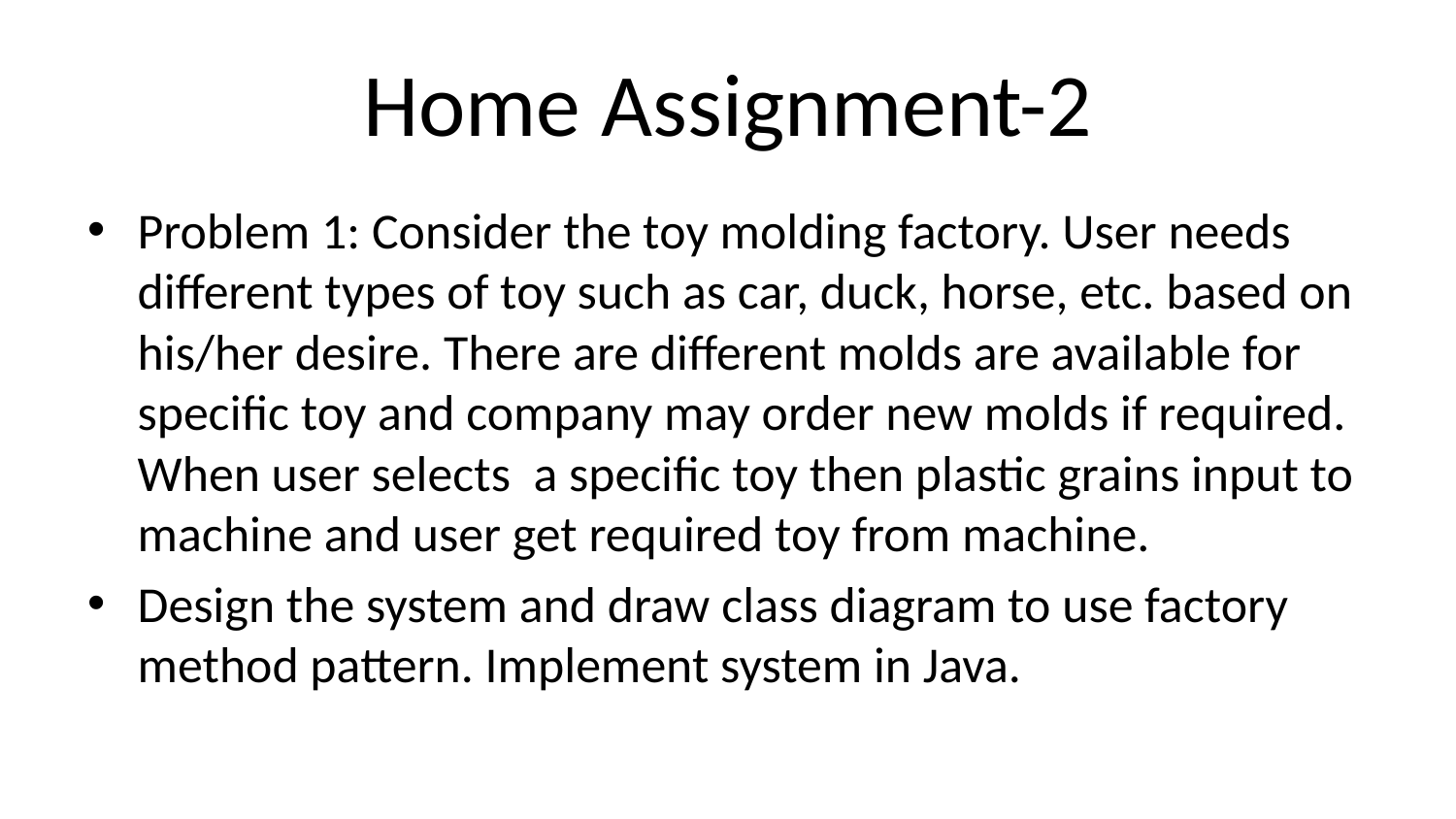

# Home Assignment-2
Problem 1: Consider the toy molding factory. User needs different types of toy such as car, duck, horse, etc. based on his/her desire. There are different molds are available for specific toy and company may order new molds if required. When user selects  a specific toy then plastic grains input to machine and user get required toy from machine.
Design the system and draw class diagram to use factory method pattern. Implement system in Java.